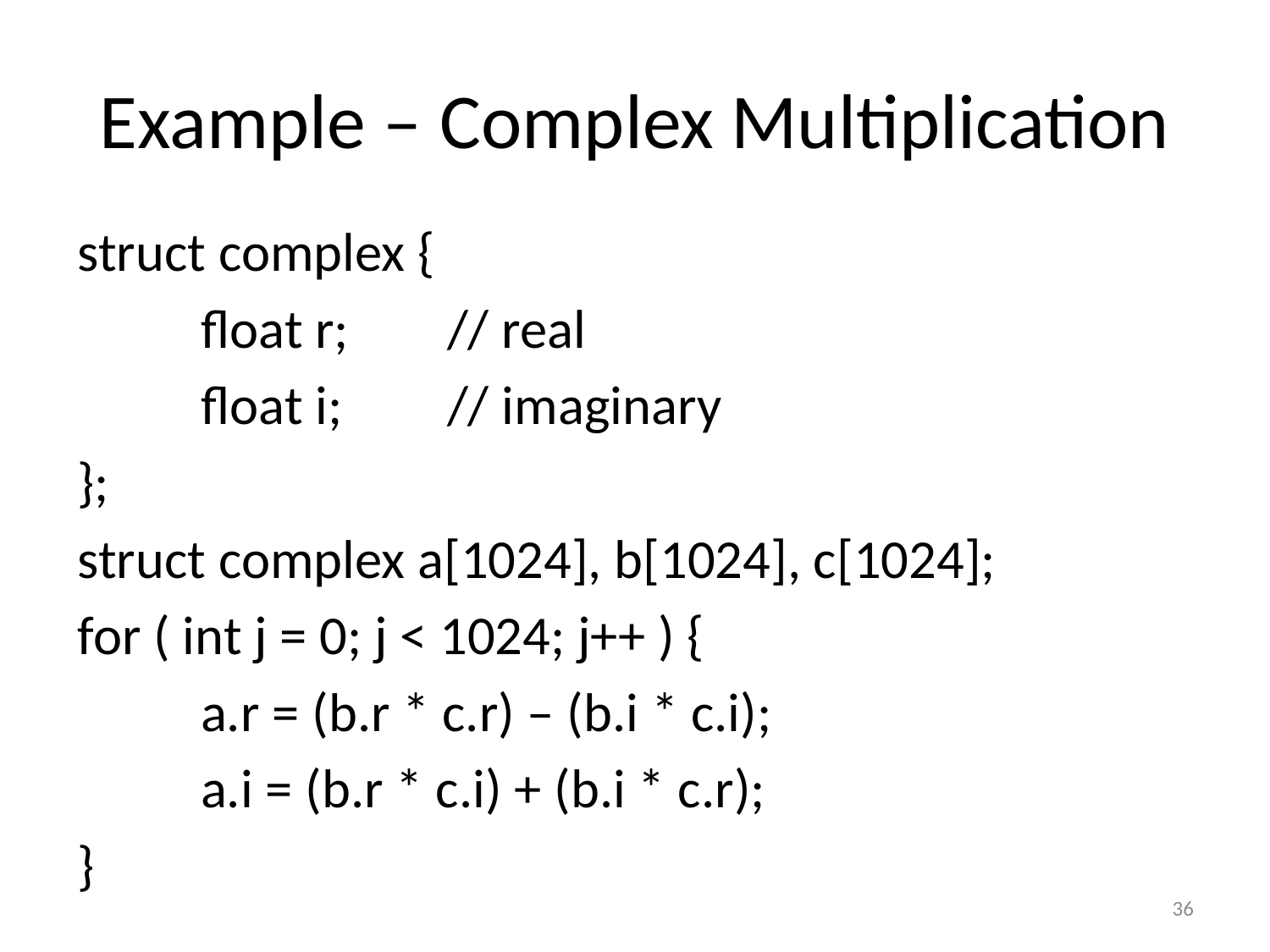

# Example – Complex Multiplication
struct complex {
	float r;	// real
	float i;	// imaginary
};
struct complex a[1024], b[1024], c[1024];
for ( int j = 0; j < 1024; j++ ) {
	a.r = (b.r * c.r) – (b.i * c.i);
	a.i = (b.r * c.i) + (b.i * c.r);
}
36